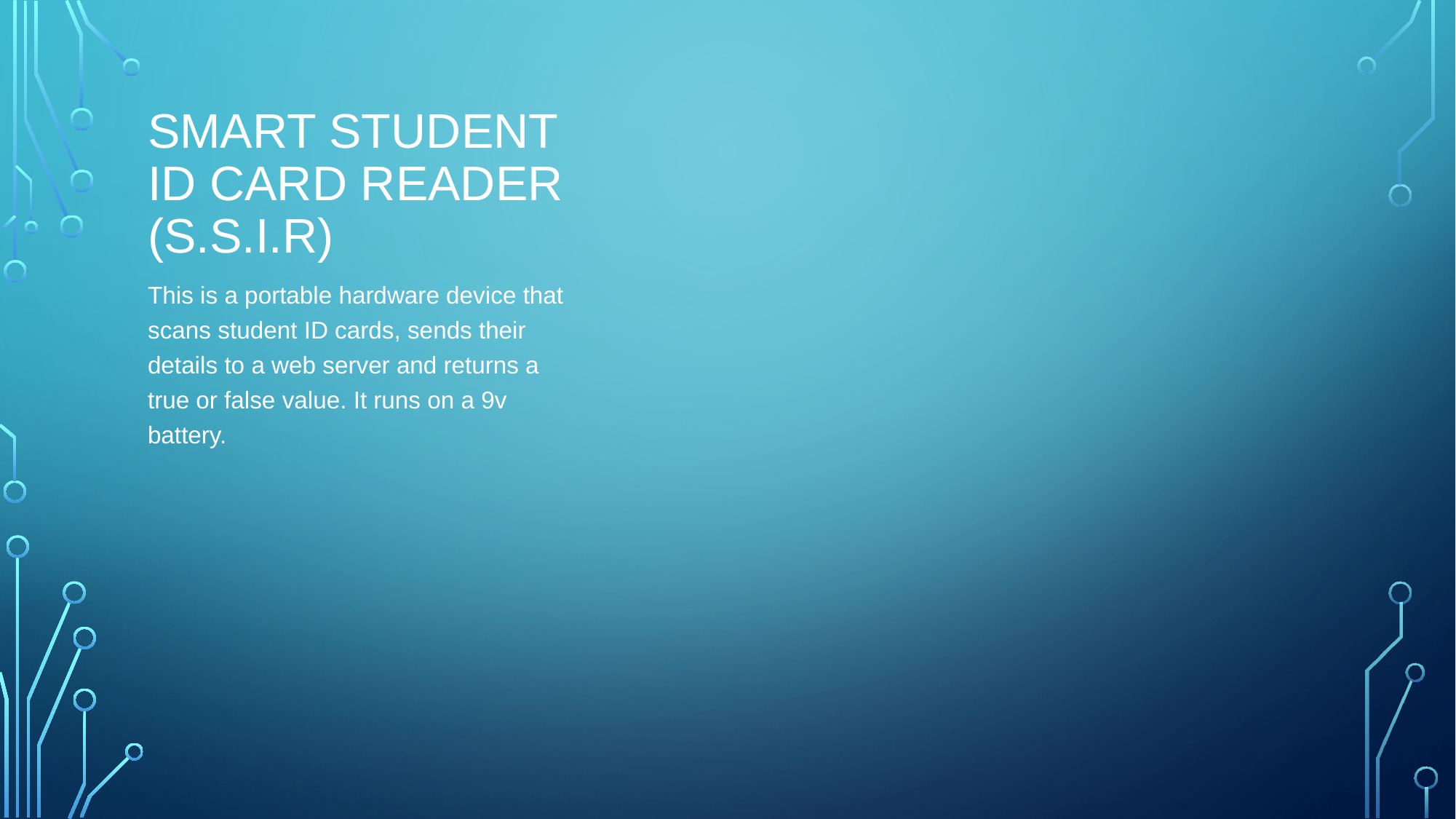

# Smart student id card reader (s.s.i.r)
This is a portable hardware device that scans student ID cards, sends their details to a web server and returns a true or false value. It runs on a 9v battery.